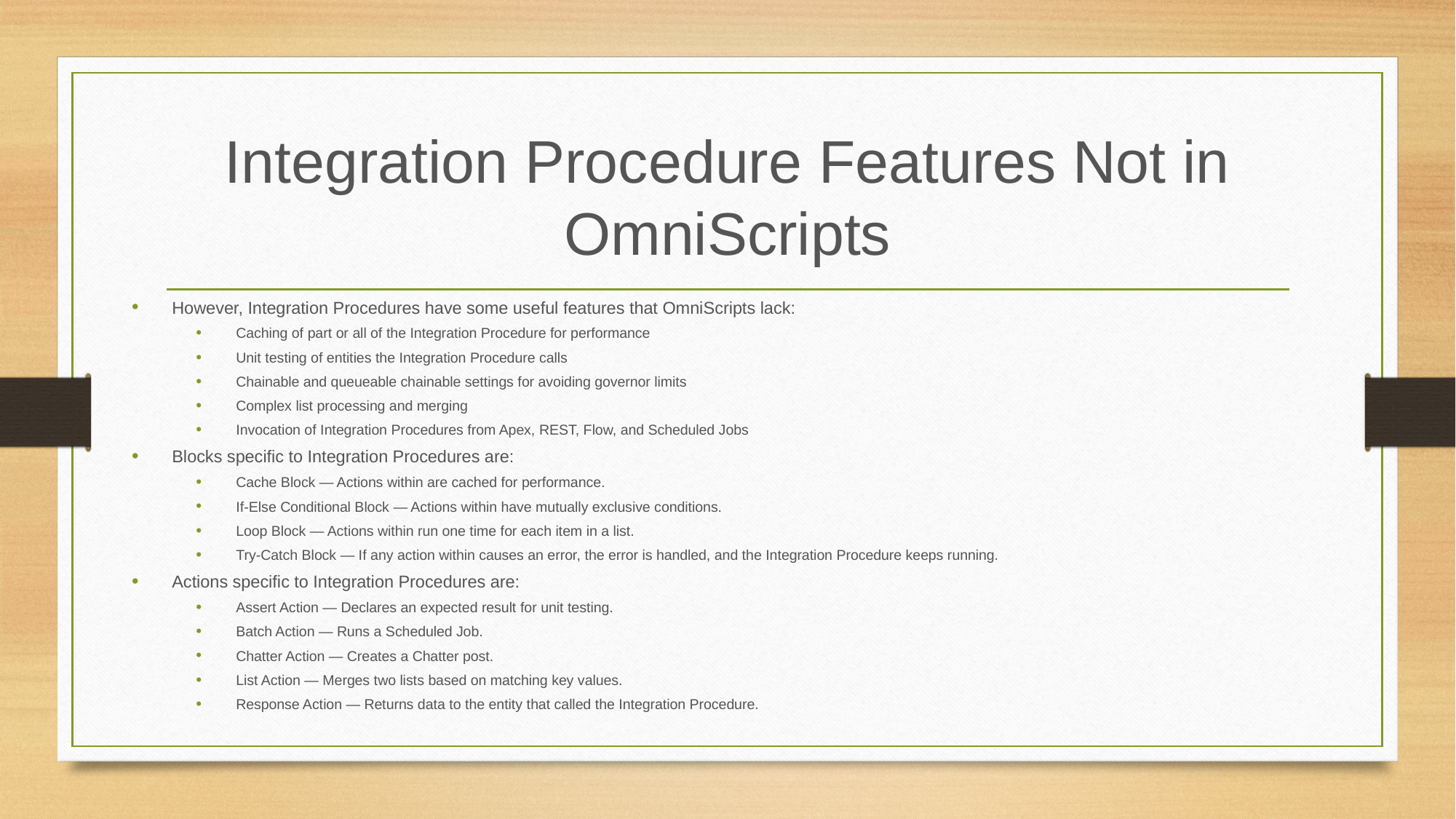

# Integration Procedure Features Not in OmniScripts
However, Integration Procedures have some useful features that OmniScripts lack:
Caching of part or all of the Integration Procedure for performance
Unit testing of entities the Integration Procedure calls
Chainable and queueable chainable settings for avoiding governor limits
Complex list processing and merging
Invocation of Integration Procedures from Apex, REST, Flow, and Scheduled Jobs
Blocks specific to Integration Procedures are:
Cache Block — Actions within are cached for performance.
If-Else Conditional Block — Actions within have mutually exclusive conditions.
Loop Block — Actions within run one time for each item in a list.
Try-Catch Block — If any action within causes an error, the error is handled, and the Integration Procedure keeps running.
Actions specific to Integration Procedures are:
Assert Action — Declares an expected result for unit testing.
Batch Action — Runs a Scheduled Job.
Chatter Action — Creates a Chatter post.
List Action — Merges two lists based on matching key values.
Response Action — Returns data to the entity that called the Integration Procedure.